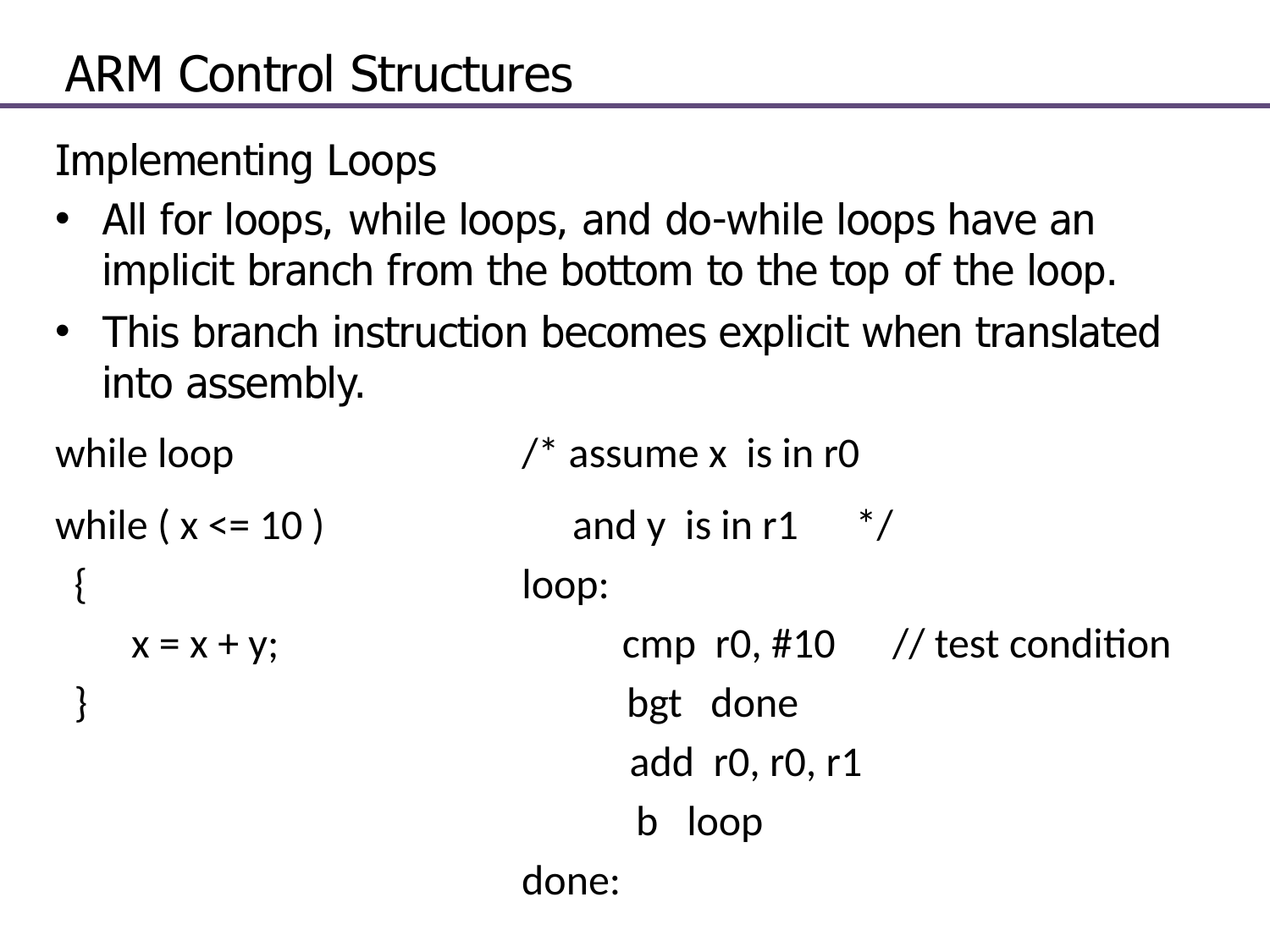

# ARM Control Structures
Implementing Loops
All for loops, while loops, and do-while loops have an implicit branch from the bottom to the top of the loop.
This branch instruction becomes explicit when translated into assembly.
while loop		         /* assume x  is in r0
while ( x <= 10 )                          and y  is in r1      */
  {                                   	         loop:
        x = x + y;                                    cmp  r0, #10      // test condition
  }			                    bgt   done
				       add  r0, r0, r1
                                                             b   loop
			         done: